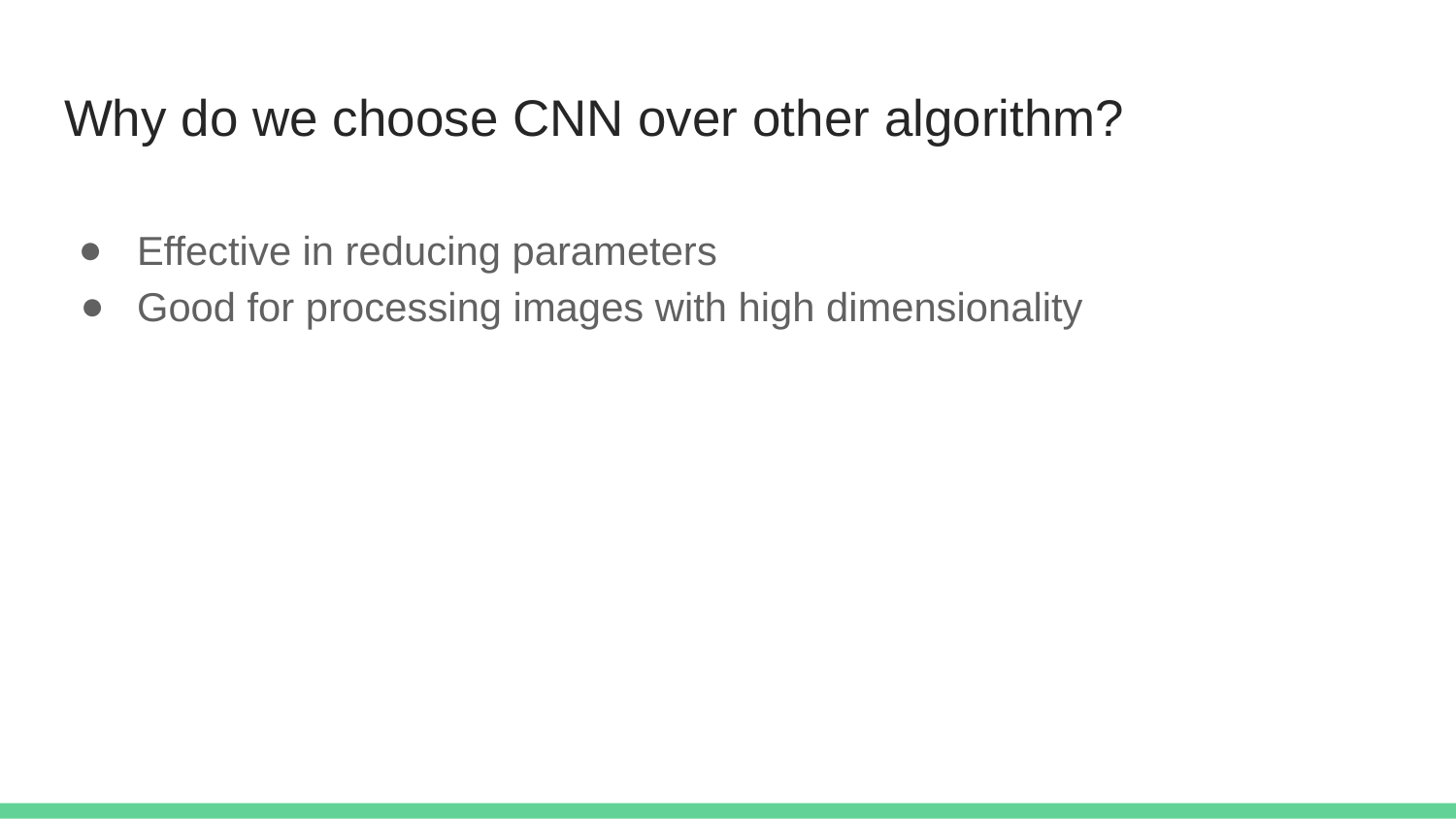

# Why do we choose CNN over other algorithm?
Effective in reducing parameters
Good for processing images with high dimensionality